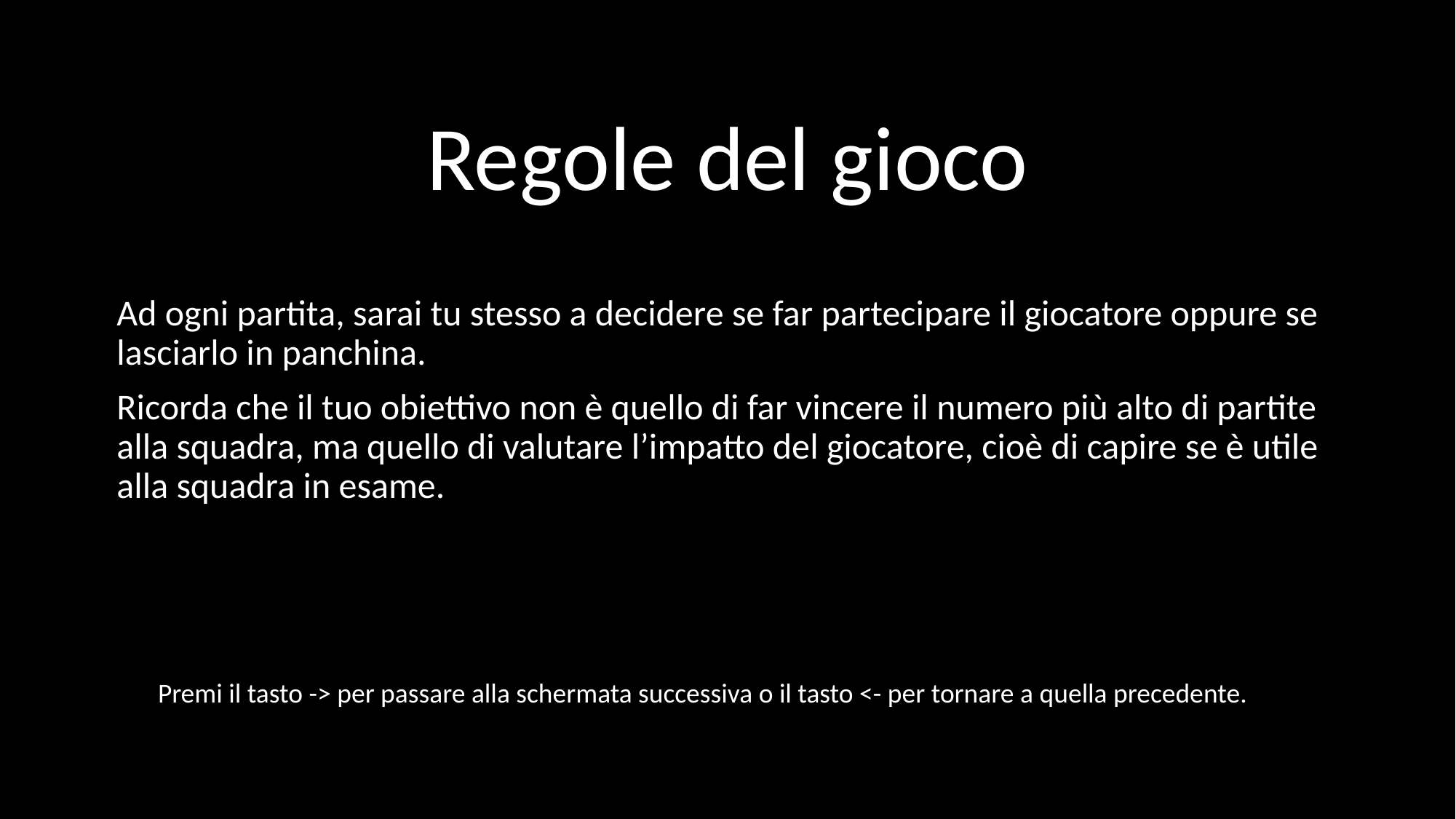

# Regole del gioco
Ad ogni partita, sarai tu stesso a decidere se far partecipare il giocatore oppure se lasciarlo in panchina.
Ricorda che il tuo obiettivo non è quello di far vincere il numero più alto di partite alla squadra, ma quello di valutare l’impatto del giocatore, cioè di capire se è utile alla squadra in esame.

Premi il tasto -> per passare alla schermata successiva o il tasto <- per tornare a quella precedente.